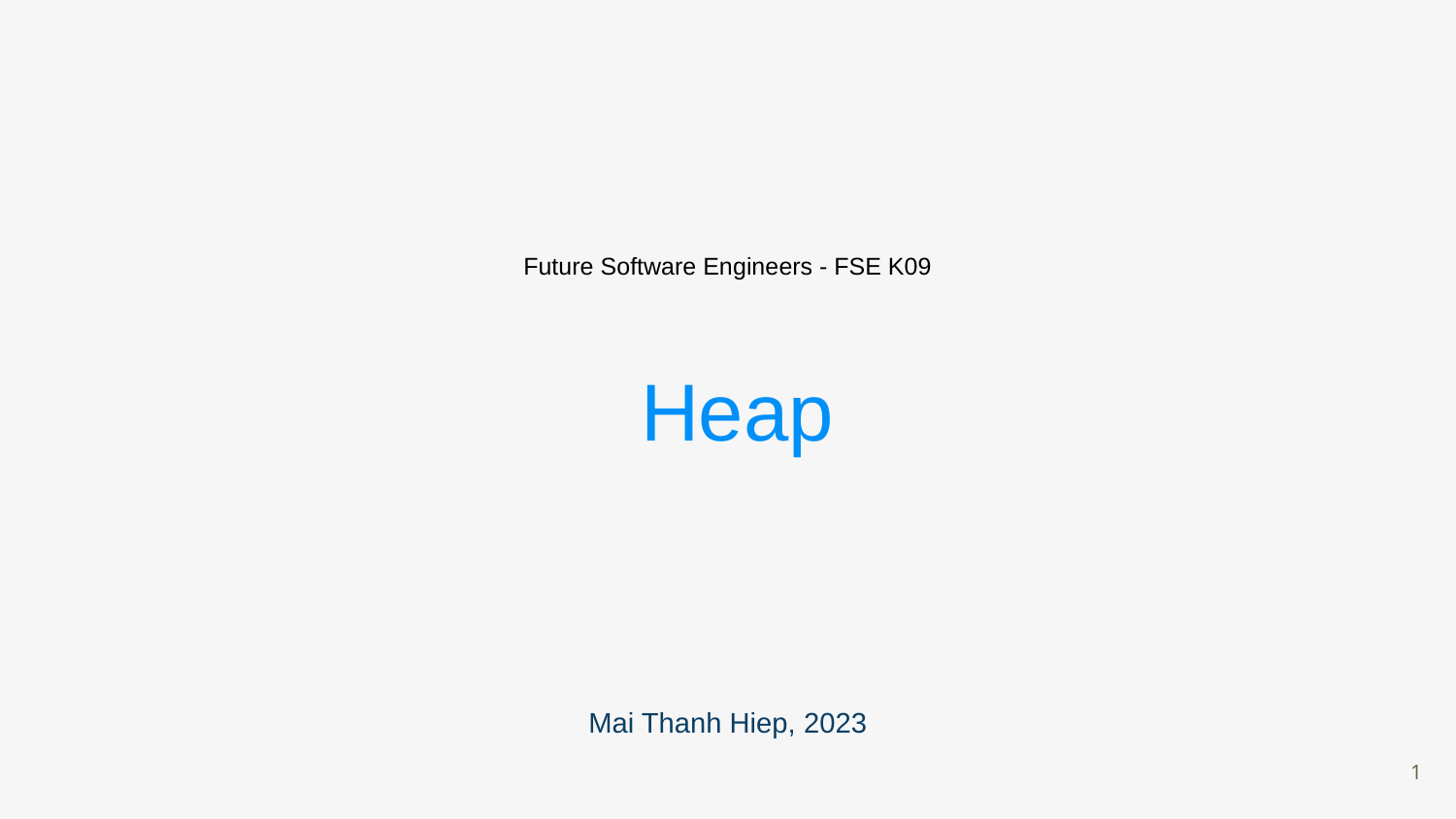

Future Software Engineers - FSE K09
Heap

Mai Thanh Hiep, 2023
1